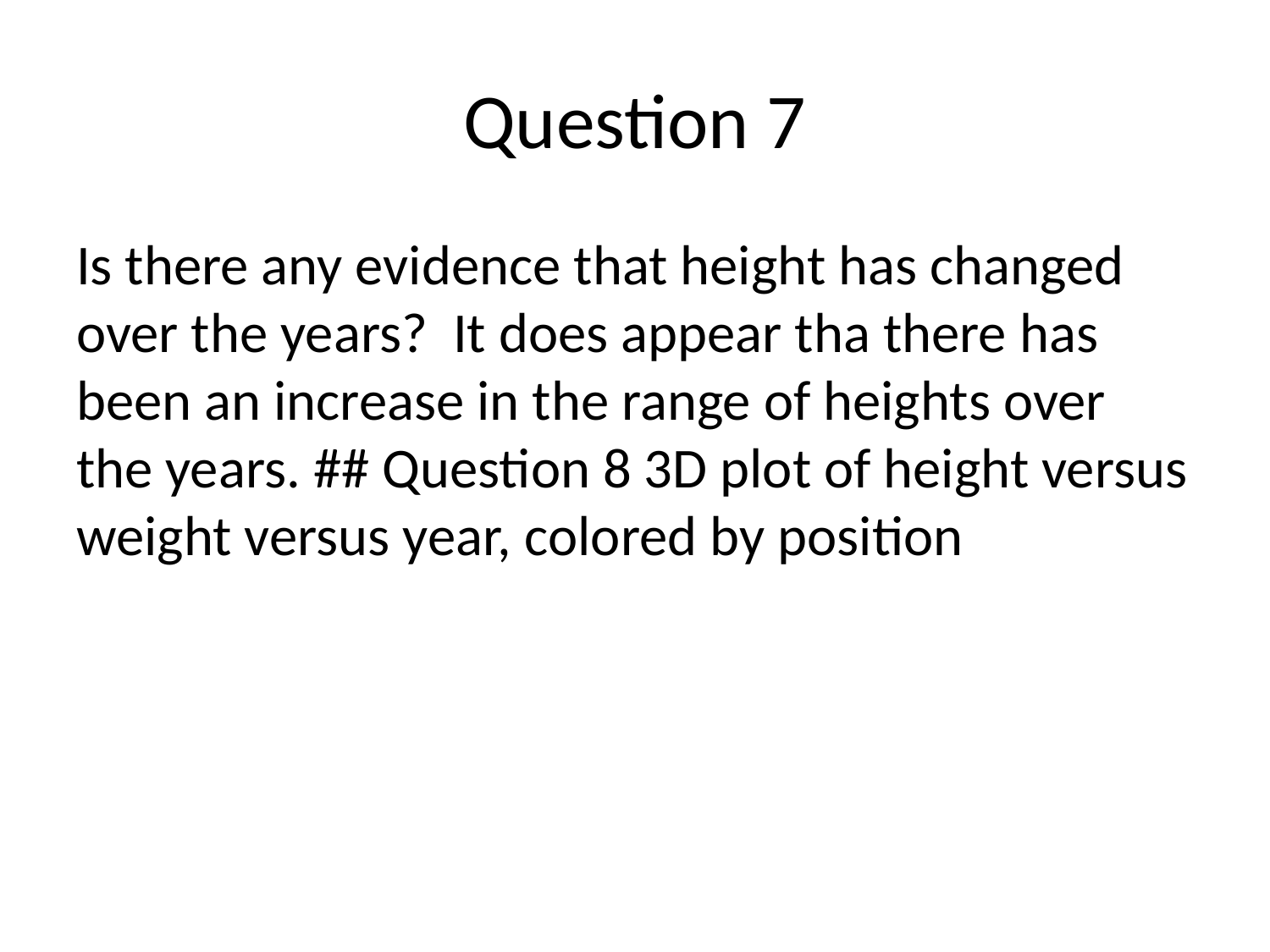

# Question 7
Is there any evidence that height has changed over the years?  It does appear tha there has been an increase in the range of heights over the years. ## Question 8 3D plot of height versus weight versus year, colored by position